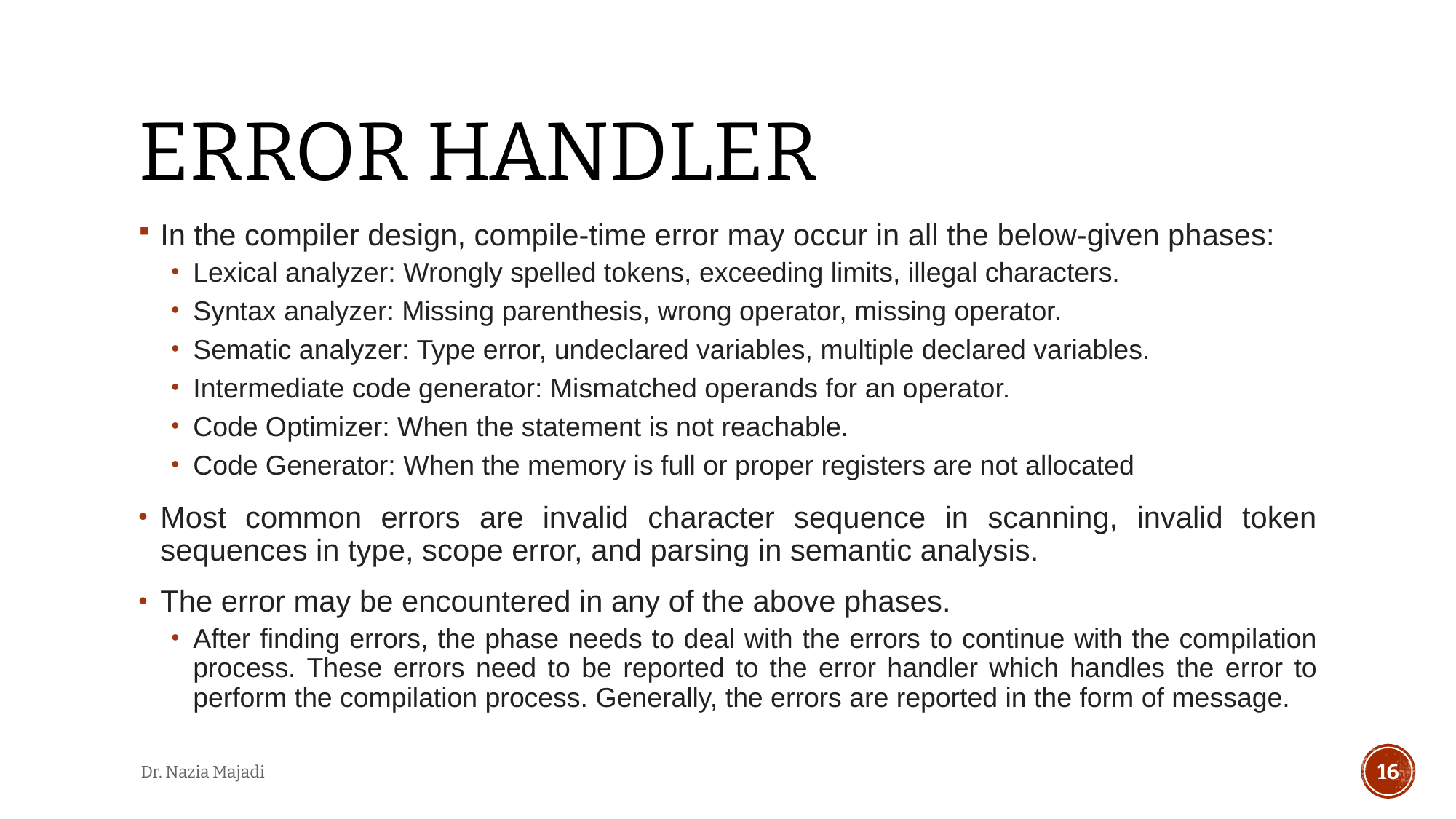

# Error handler
In the compiler design, compile-time error may occur in all the below-given phases:
Lexical analyzer: Wrongly spelled tokens, exceeding limits, illegal characters.
Syntax analyzer: Missing parenthesis, wrong operator, missing operator.
Sematic analyzer: Type error, undeclared variables, multiple declared variables.
Intermediate code generator: Mismatched operands for an operator.
Code Optimizer: When the statement is not reachable.
Code Generator: When the memory is full or proper registers are not allocated
Most common errors are invalid character sequence in scanning, invalid token sequences in type, scope error, and parsing in semantic analysis.
The error may be encountered in any of the above phases.
After finding errors, the phase needs to deal with the errors to continue with the compilation process. These errors need to be reported to the error handler which handles the error to perform the compilation process. Generally, the errors are reported in the form of message.

Dr. Nazia Majadi
16